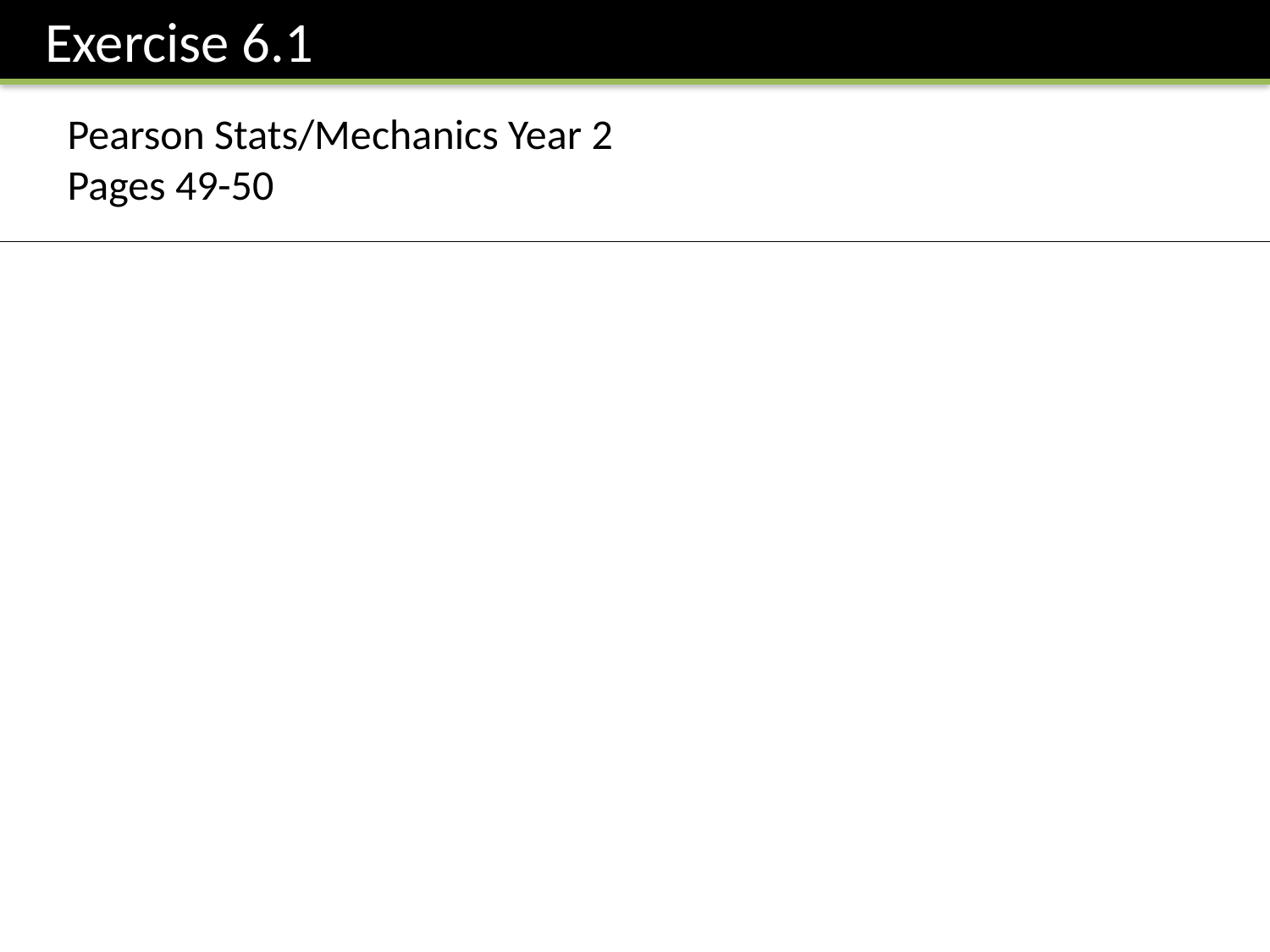

Exercise 6.1
Pearson Stats/Mechanics Year 2
Pages 49-50